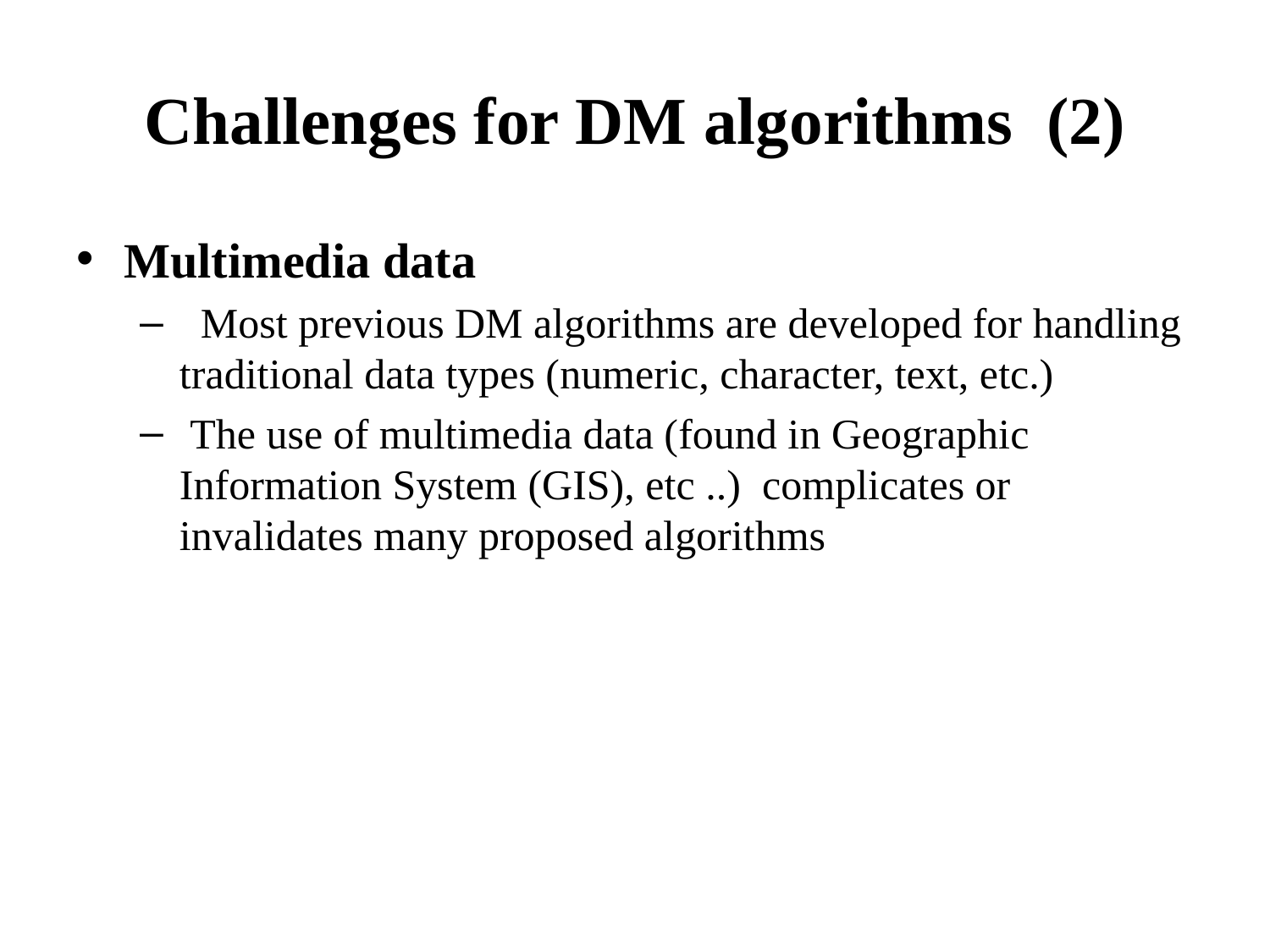

# Challenges for DM algorithms  (2)
Multimedia data
  Most previous DM algorithms are developed for handling traditional data types (numeric, character, text, etc.)
 The use of multimedia data (found in Geographic Information System (GIS), etc ..)  complicates or invalidates many proposed algorithms